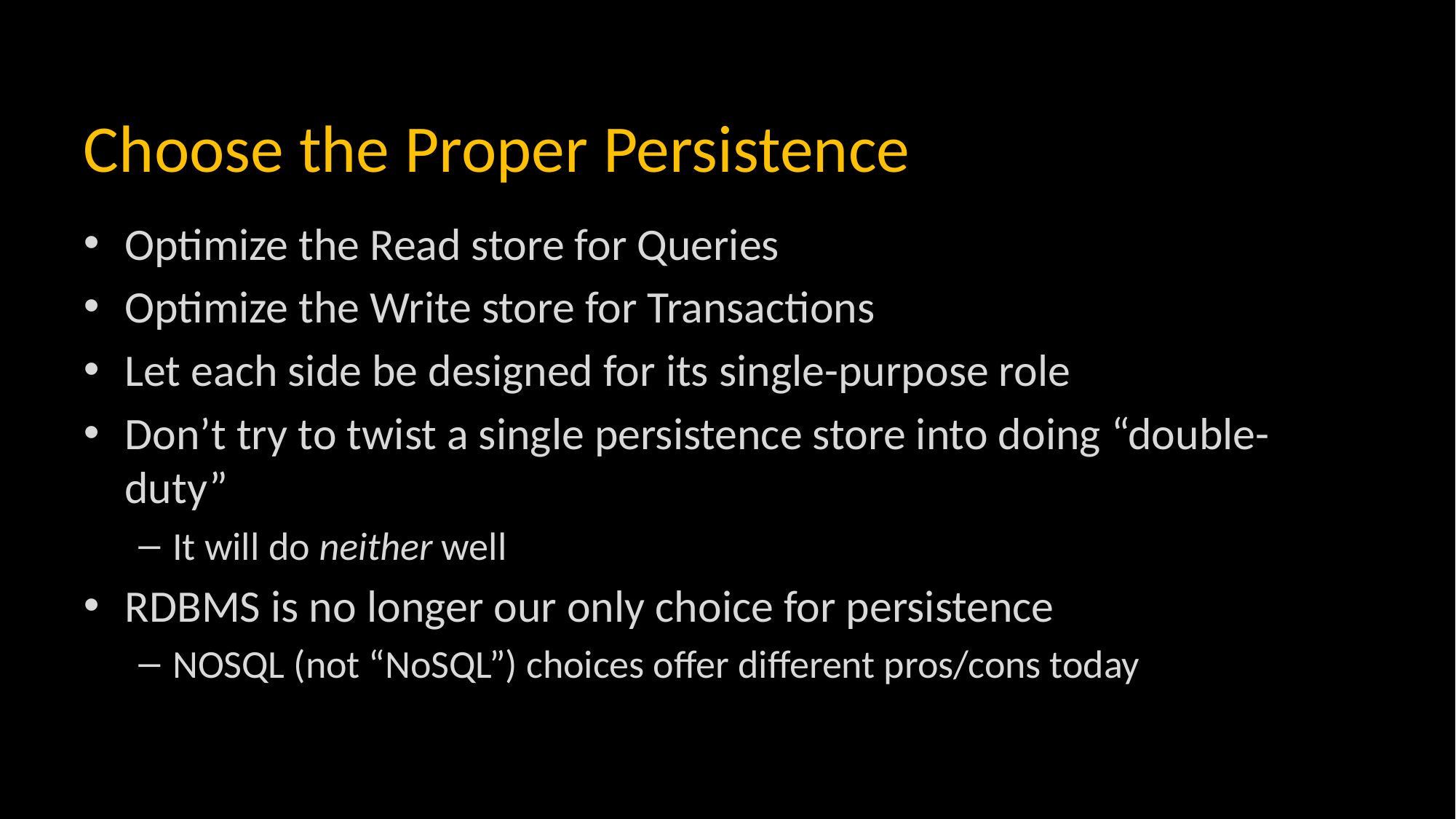

# Choose the Proper Persistence
Optimize the Read store for Queries
Optimize the Write store for Transactions
Let each side be designed for its single-purpose role
Don’t try to twist a single persistence store into doing “double-duty”
It will do neither well
RDBMS is no longer our only choice for persistence
NOSQL (not “NoSQL”) choices offer different pros/cons today